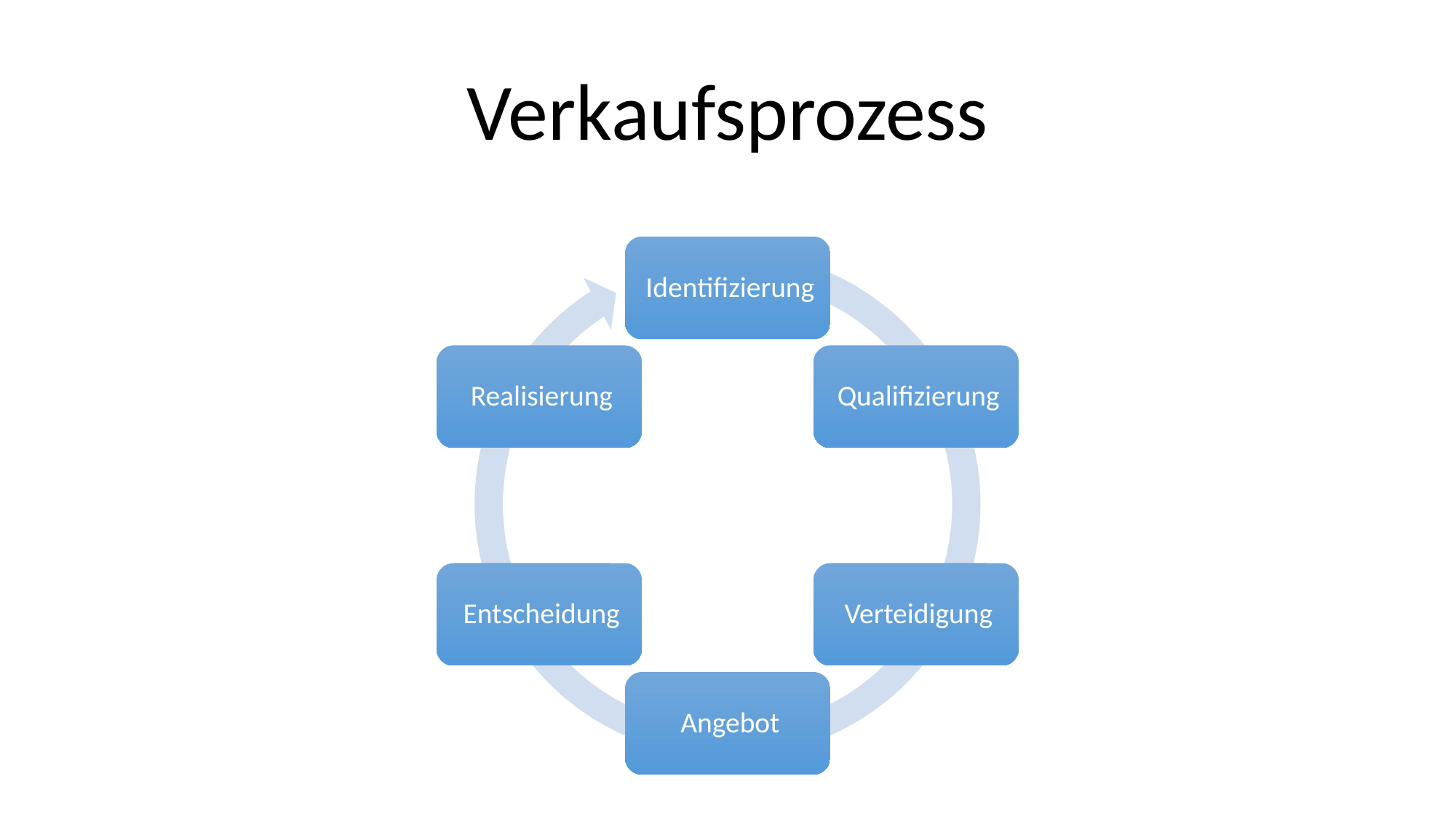

# Verkaufsprozess
Identifizierung
Qualifizierung
Verteidigung
Angebot
Entscheidung
Realisierung